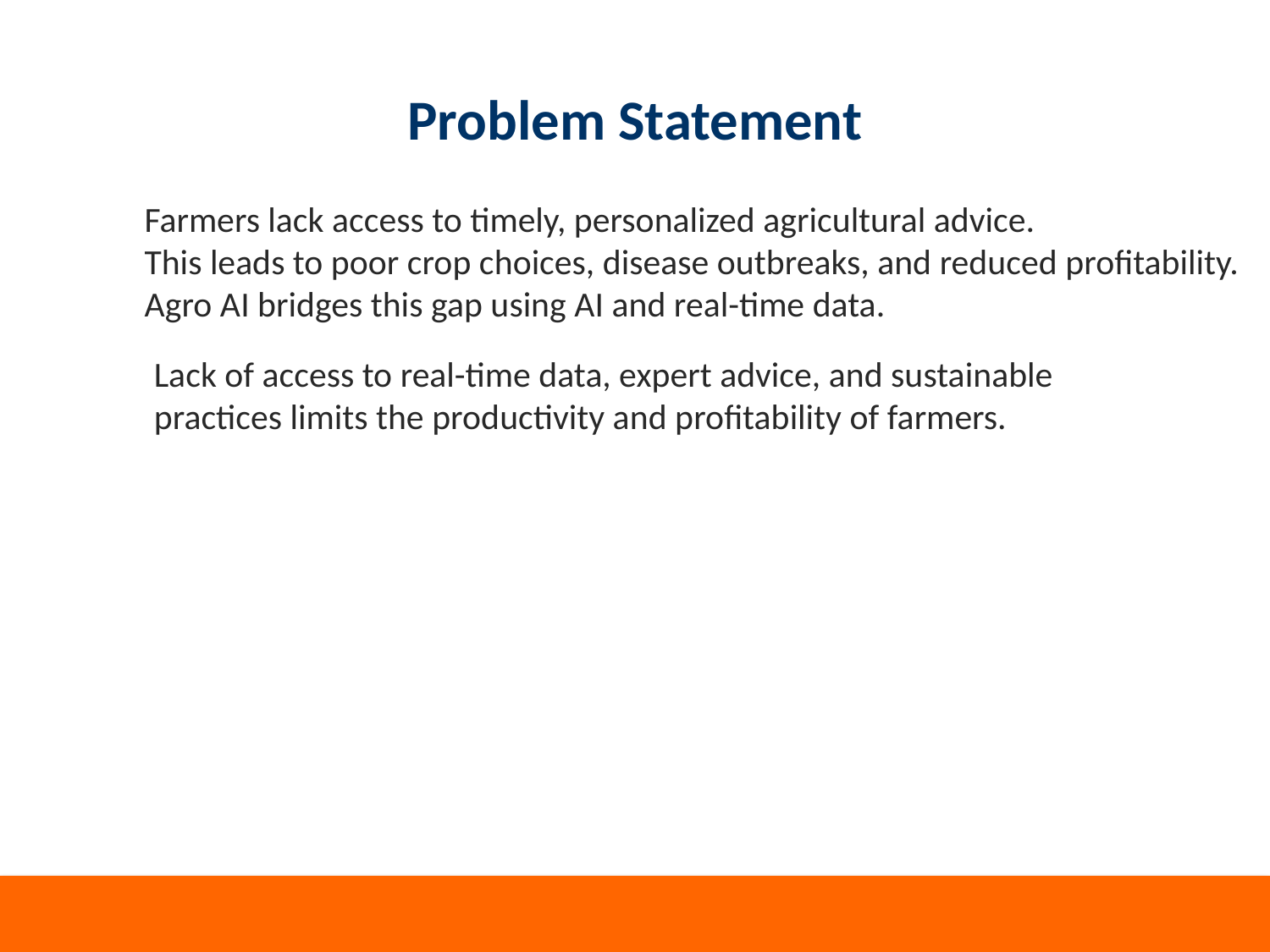

# Problem Statement
Farmers lack access to timely, personalized agricultural advice.
This leads to poor crop choices, disease outbreaks, and reduced profitability.
Agro AI bridges this gap using AI and real-time data.
Lack of access to real-time data, expert advice, and sustainable
practices limits the productivity and profitability of farmers.